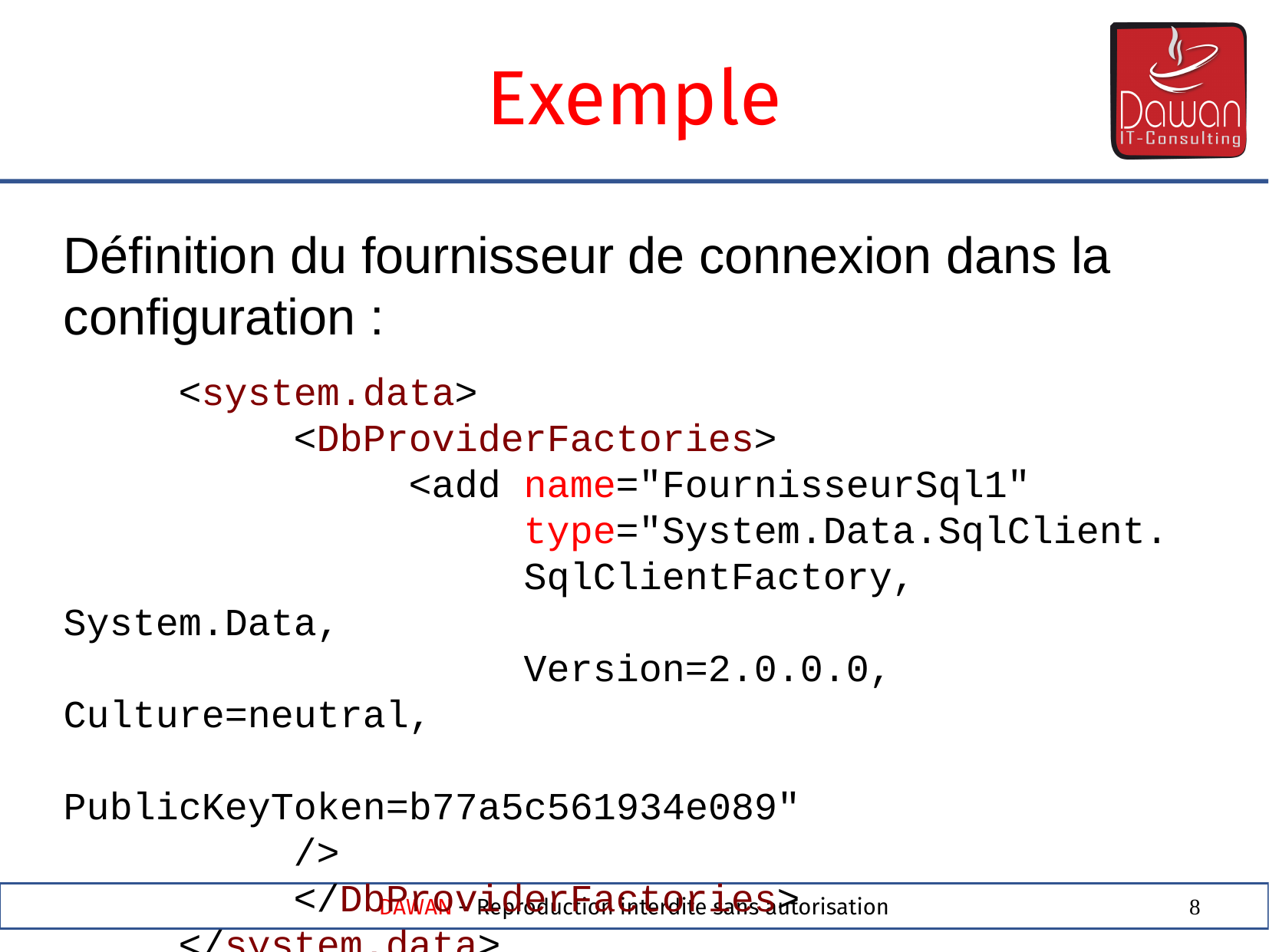

Exemple
Définition du fournisseur de connexion dans la configuration :
	<system.data>
		<DbProviderFactories>
			<add name="FournisseurSql1"
  				type="System.Data.SqlClient.
				SqlClientFactory, System.Data,
				Version=2.0.0.0, Culture=neutral,
				PublicKeyToken=b77a5c561934e089"
    		/>
 		</DbProviderFactories>
	</system.data>
8